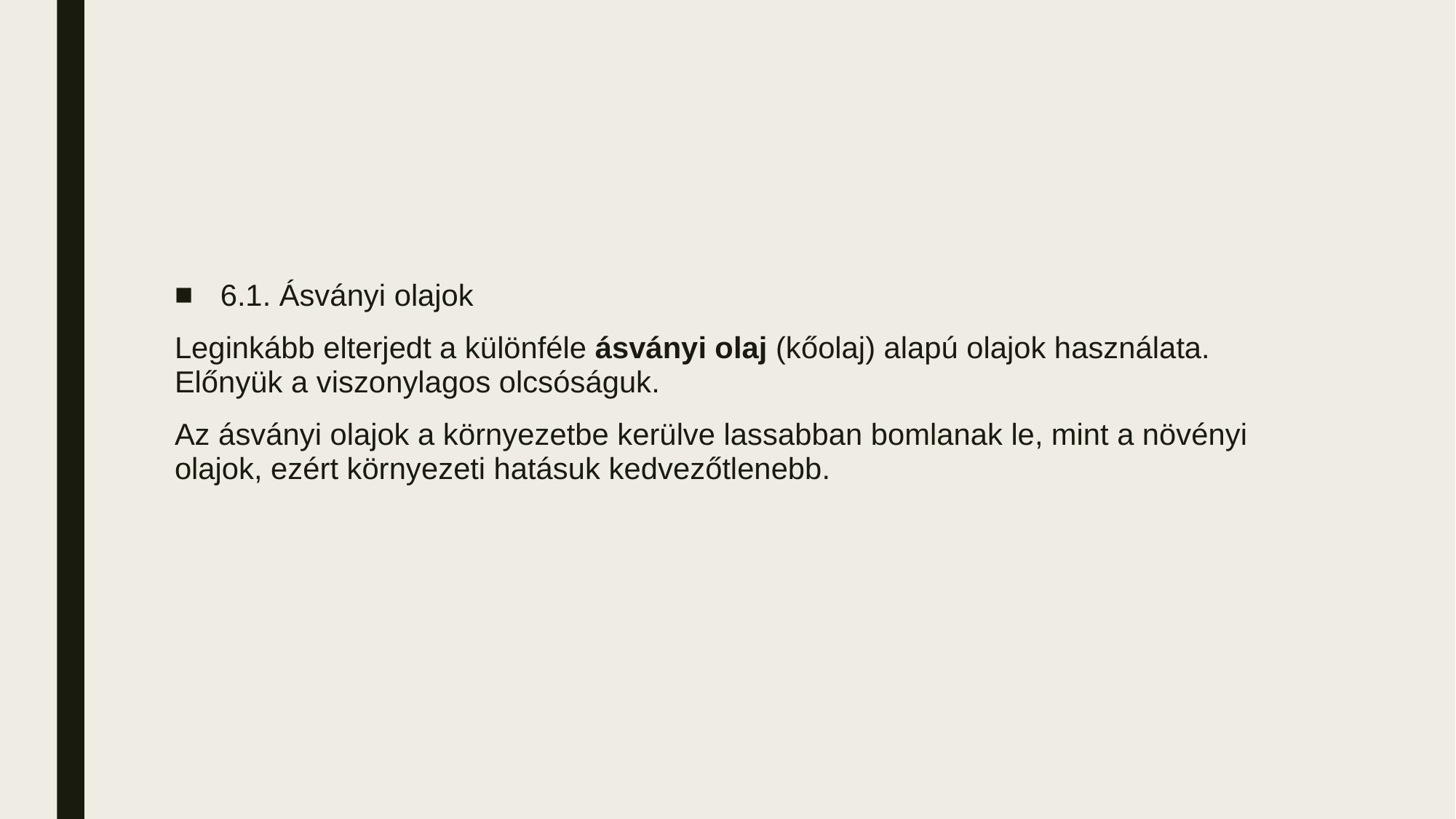

#
6.1. Ásványi olajok
Leginkább elterjedt a különféle ásványi olaj (kőolaj) alapú olajok használata. Előnyük a viszonylagos olcsóságuk.
Az ásványi olajok a környezetbe kerülve lassabban bomlanak le, mint a növényi olajok, ezért környezeti hatásuk kedvezőtlenebb.